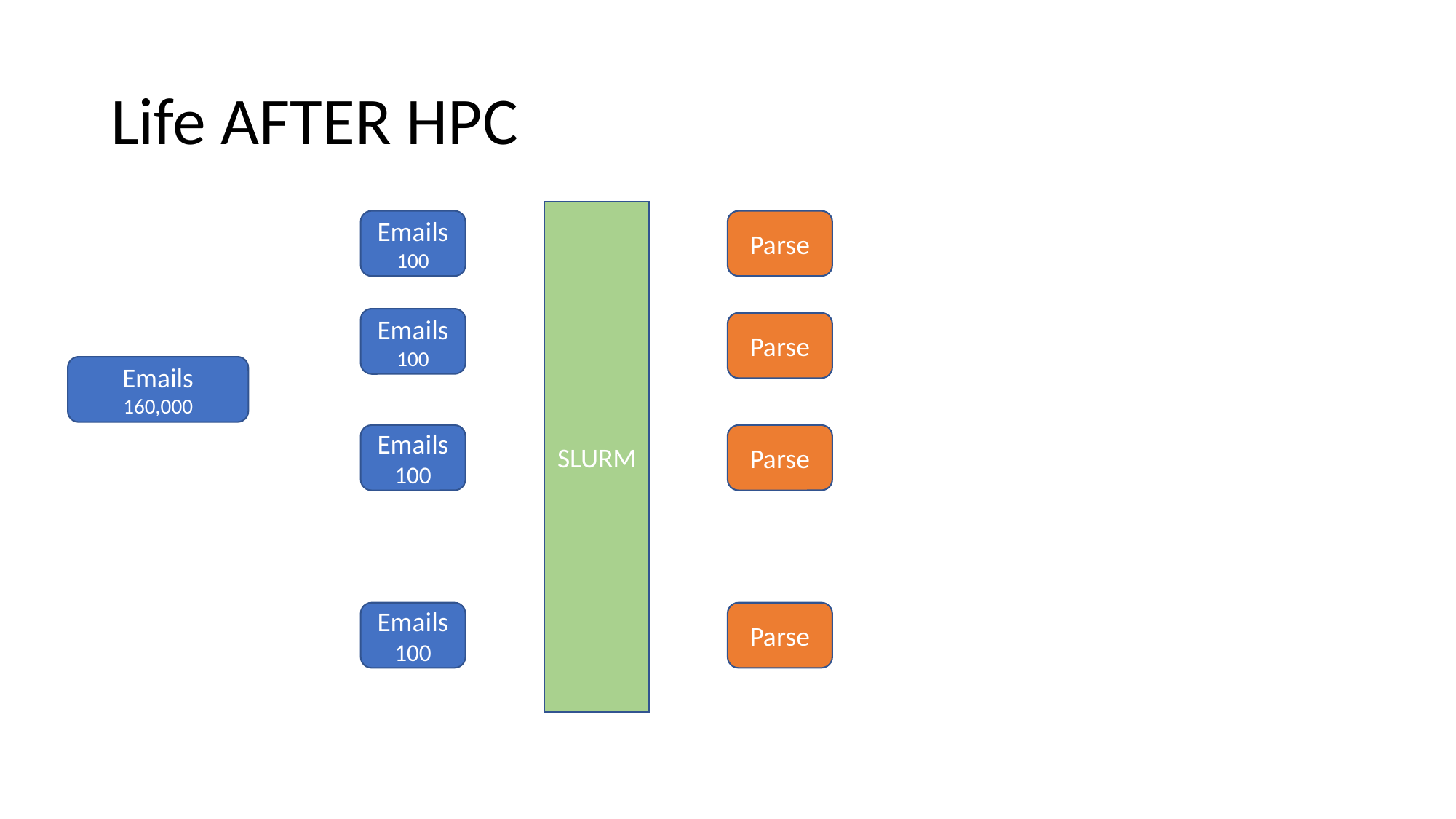

# Life AFTER HPC
SLURM
Emails
100
Parse
Emails
100
Parse
Emails
160,000
Emails
100
Parse
Emails
100
Parse